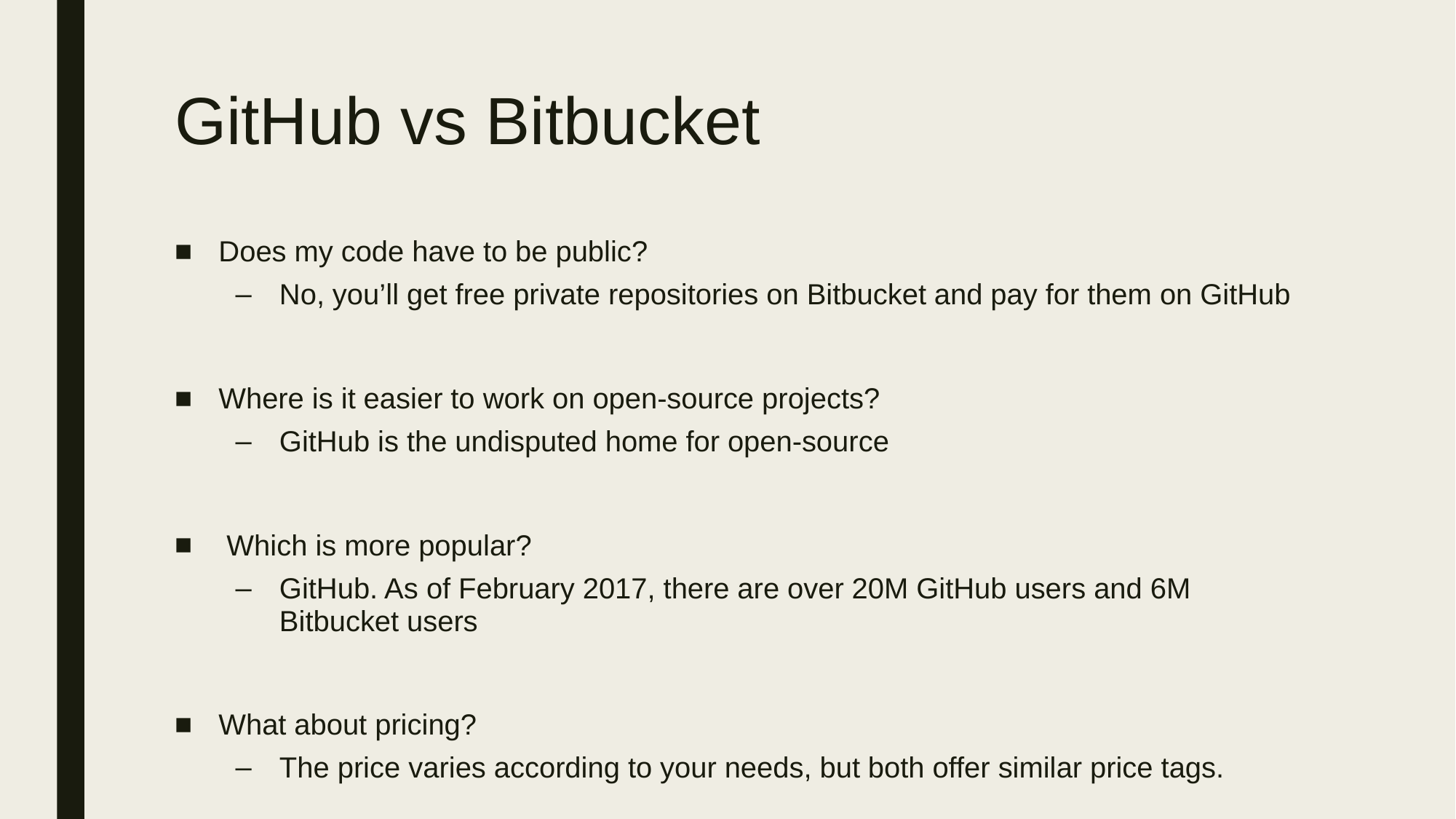

# GitHub vs Bitbucket
Does my code have to be public?
No, you’ll get free private repositories on Bitbucket and pay for them on GitHub

Where is it easier to work on open-source projects?
GitHub is the undisputed home for open-source

 Which is more popular?
GitHub. As of February 2017, there are over 20M GitHub users and 6M Bitbucket users

What about pricing?
The price varies according to your needs, but both offer similar price tags.